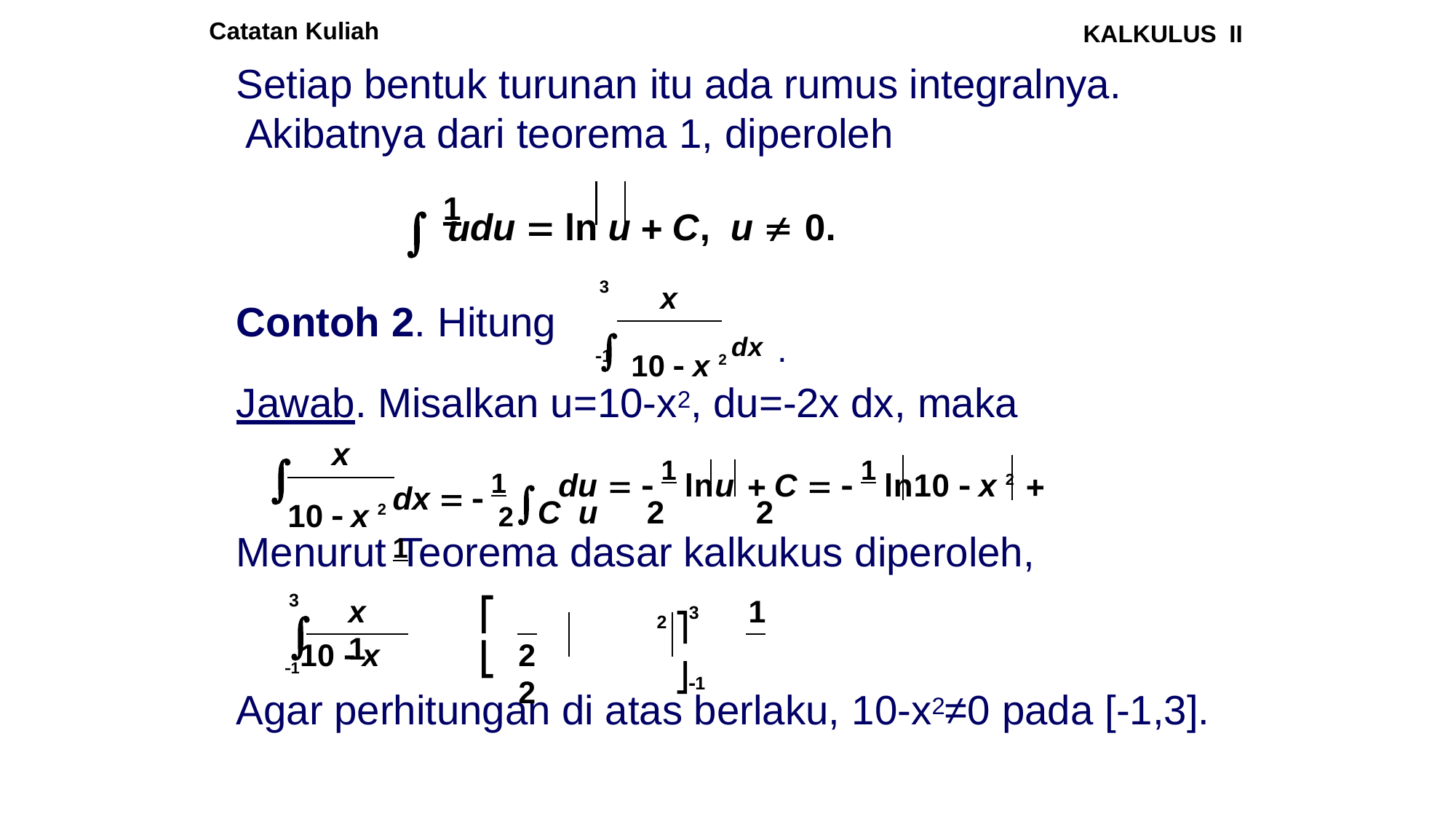

Catatan Kuliah
KALKULUS II
Setiap bentuk turunan itu ada rumus integralnya.  Akibatnya dari teorema 1, diperoleh
∫ 1 du = ln u + C,	u ≠ 0.

u
3
x
Contoh 2. Hitung
∫ 10 − x 2 dx	.

−1
Jawab. Misalkan u=10-x2, du=-2x dx, maka
x
dx = − 1 ∫ 1
∫
du = − 1 lnu + C = − 1 ln10 − x 2 + C  u	2	2

10 − x 2	2
Menurut Teorema dasar kalkukus diperoleh,
⎤3
3
x	1
1
⎡
∫
2 dx = ⎢−	ln10 − x	⎥	=	ln9.
2

−110 − x
2	2

⎣
⎦−1
Agar perhitungan di atas berlaku, 10-x2≠0 pada [-1,3].